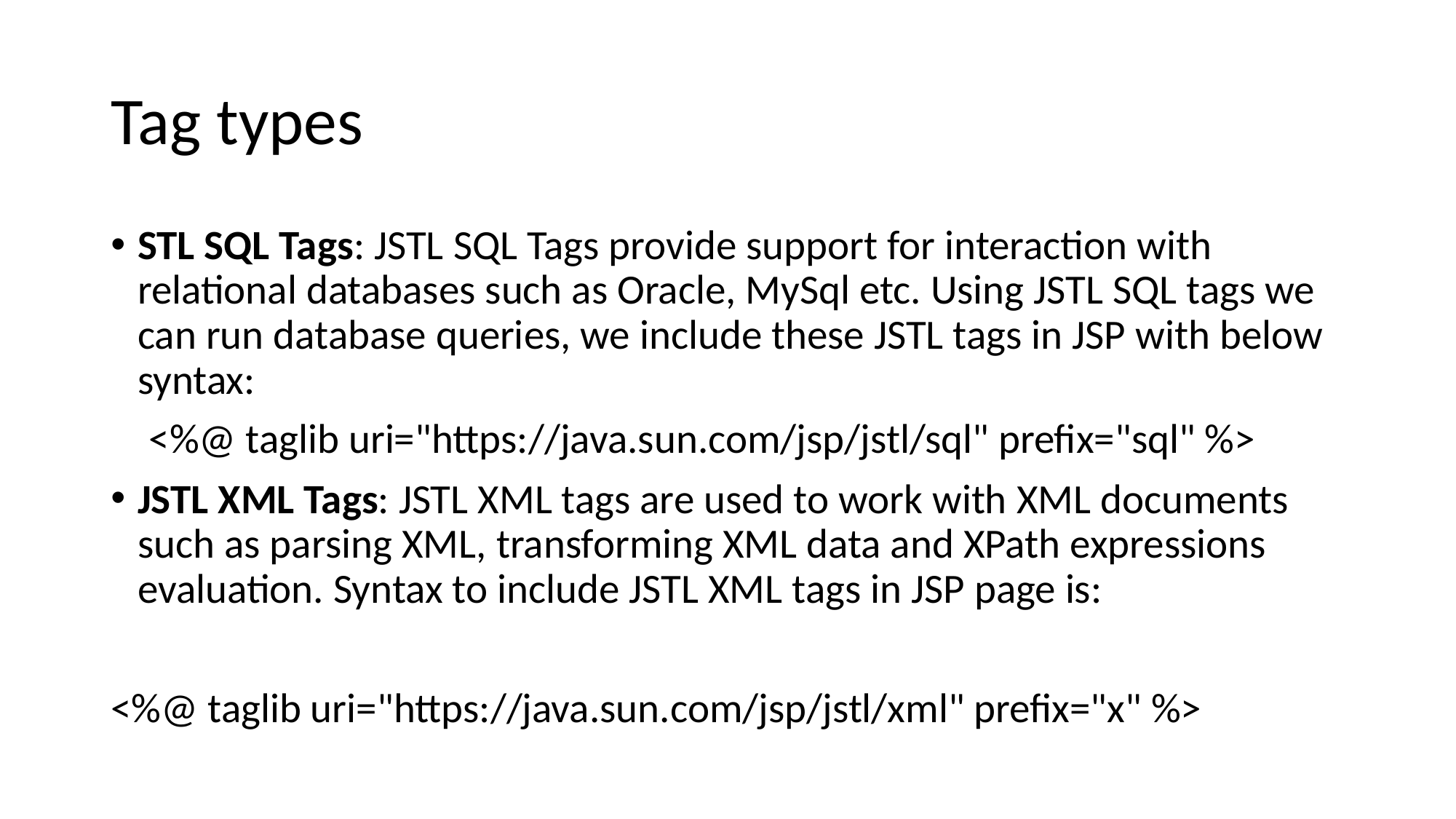

# Tag types
STL SQL Tags: JSTL SQL Tags provide support for interaction with relational databases such as Oracle, MySql etc. Using JSTL SQL tags we can run database queries, we include these JSTL tags in JSP with below syntax:
    <%@ taglib uri="https://java.sun.com/jsp/jstl/sql" prefix="sql" %>
JSTL XML Tags: JSTL XML tags are used to work with XML documents such as parsing XML, transforming XML data and XPath expressions evaluation. Syntax to include JSTL XML tags in JSP page is:

<%@ taglib uri="https://java.sun.com/jsp/jstl/xml" prefix="x" %>